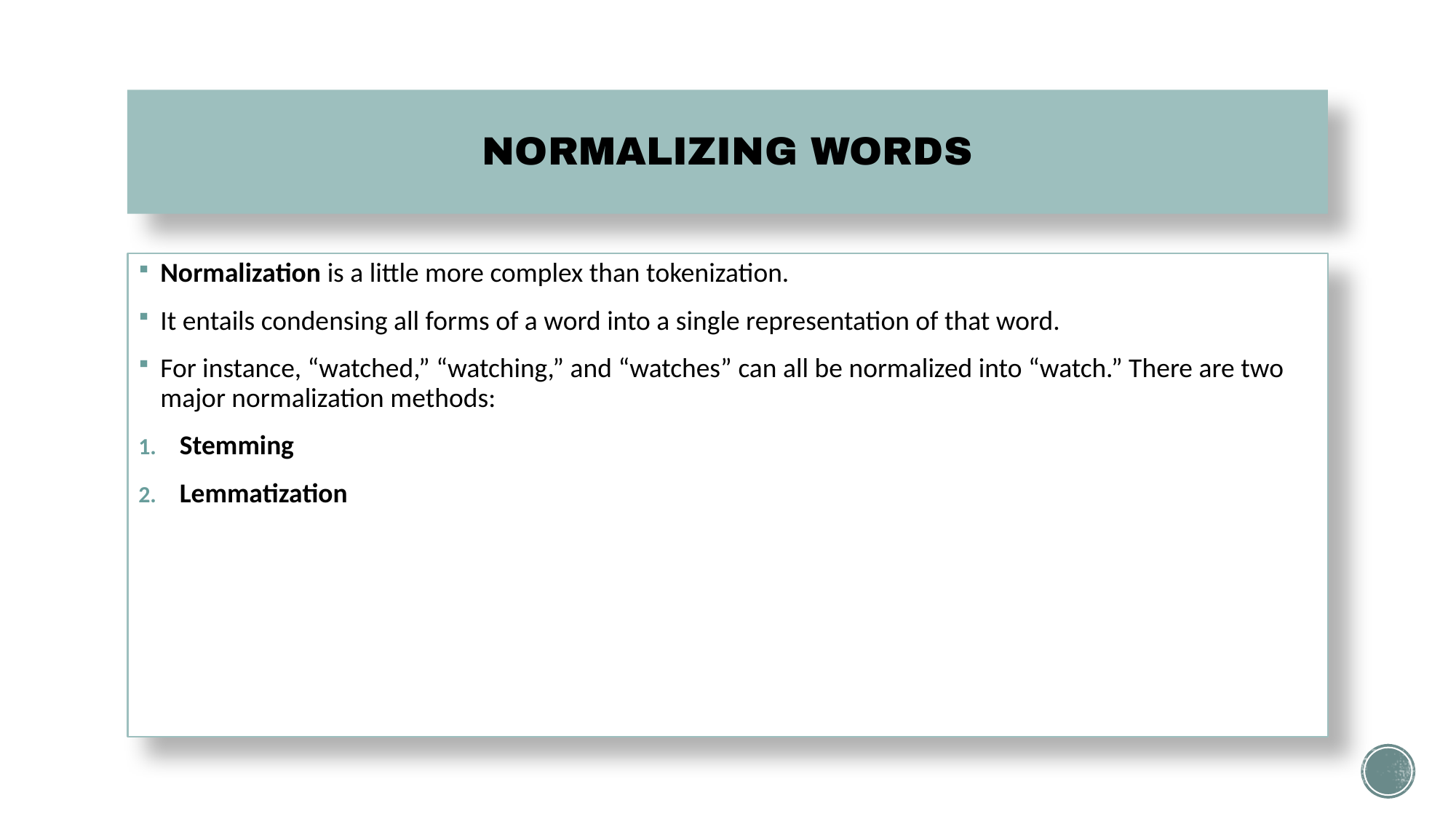

# NORMALIZING WORDS
Normalization is a little more complex than tokenization.
It entails condensing all forms of a word into a single representation of that word.
For instance, “watched,” “watching,” and “watches” can all be normalized into “watch.” There are two major normalization methods:
Stemming
Lemmatization